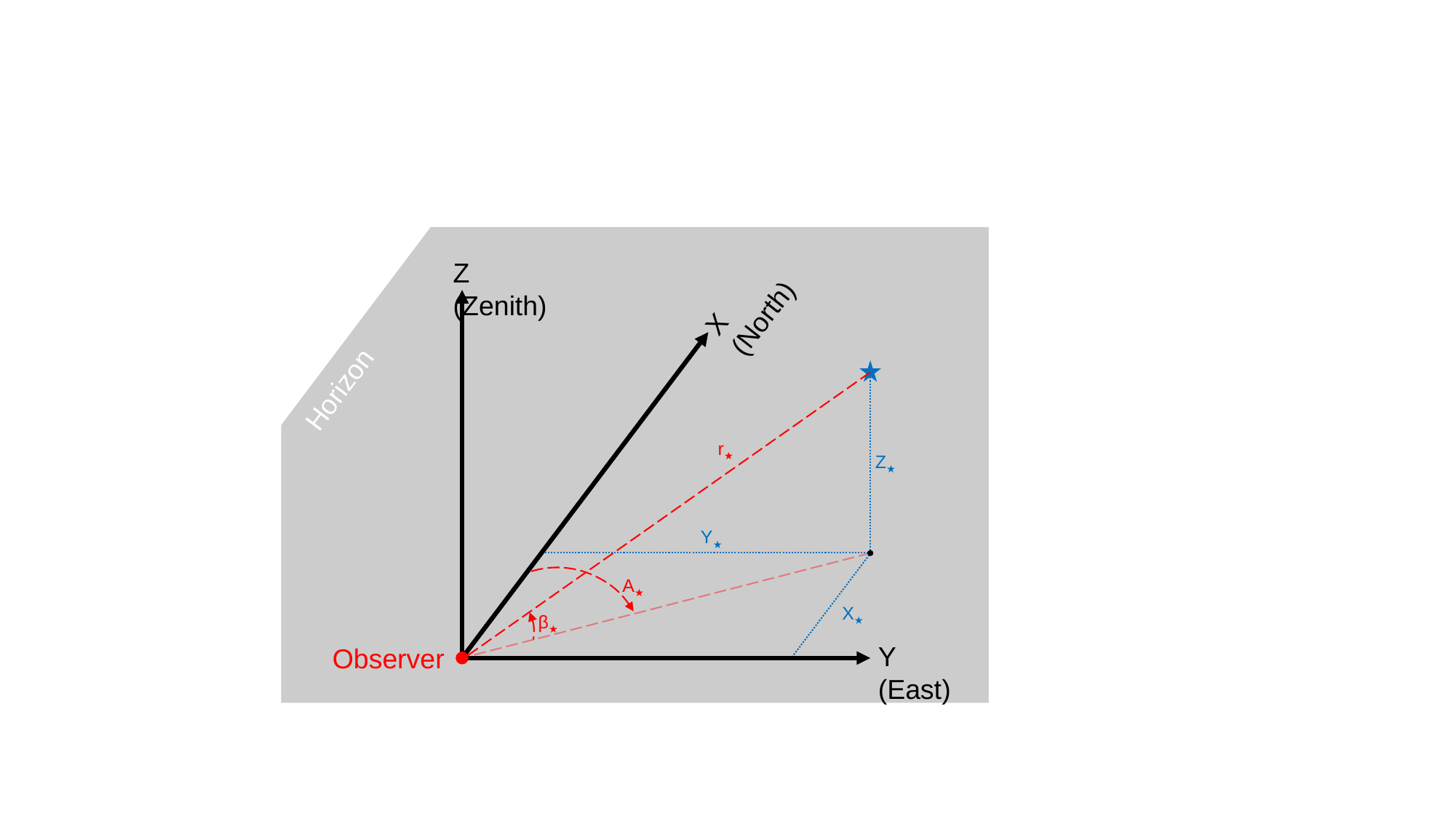

Horizon
Z (Zenith)
X (North)
Y (East)

r★
Z★
Y★

A★

X★
β★
Observer